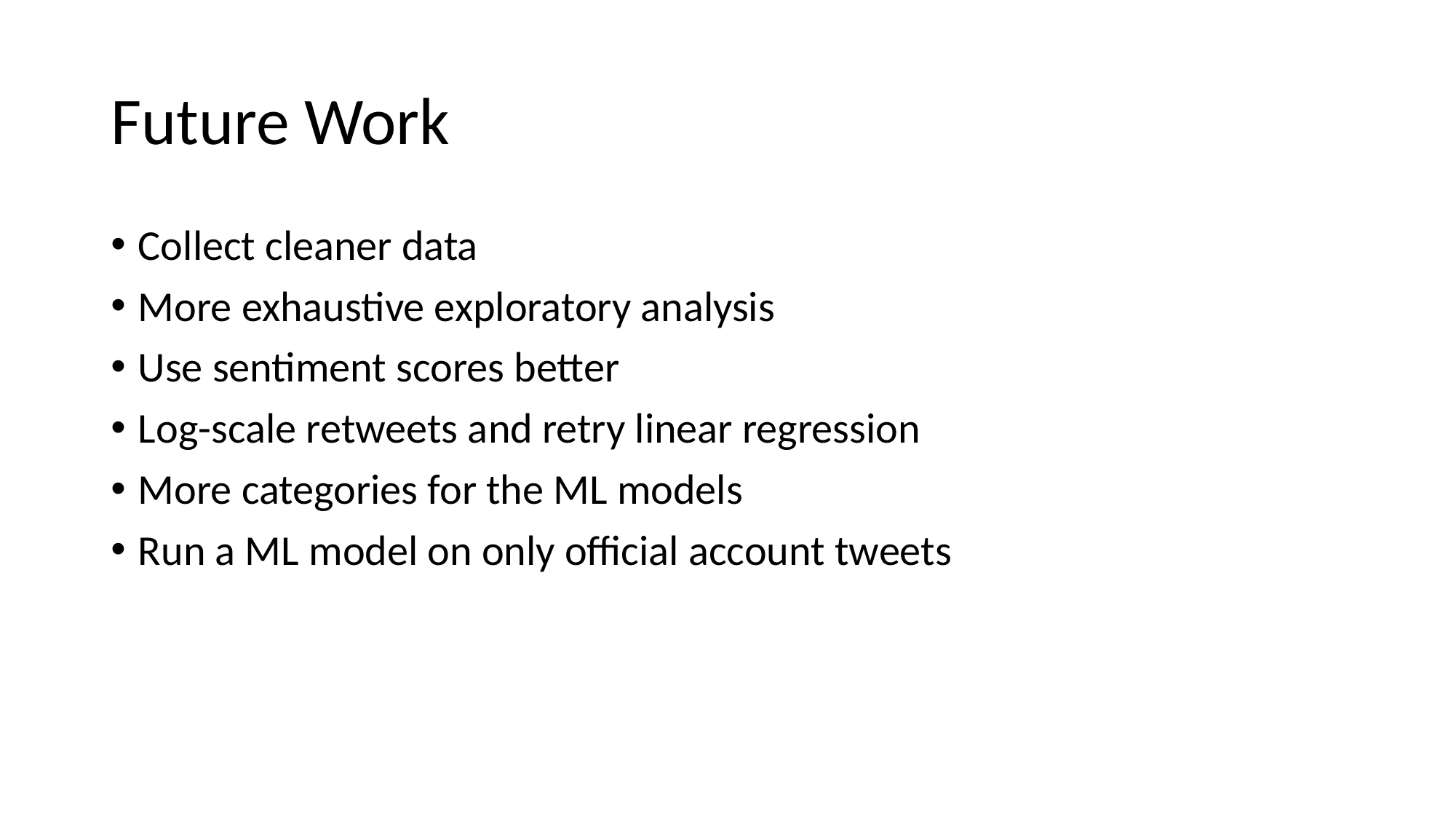

# Future Work
Collect cleaner data
More exhaustive exploratory analysis
Use sentiment scores better
Log-scale retweets and retry linear regression
More categories for the ML models
Run a ML model on only official account tweets